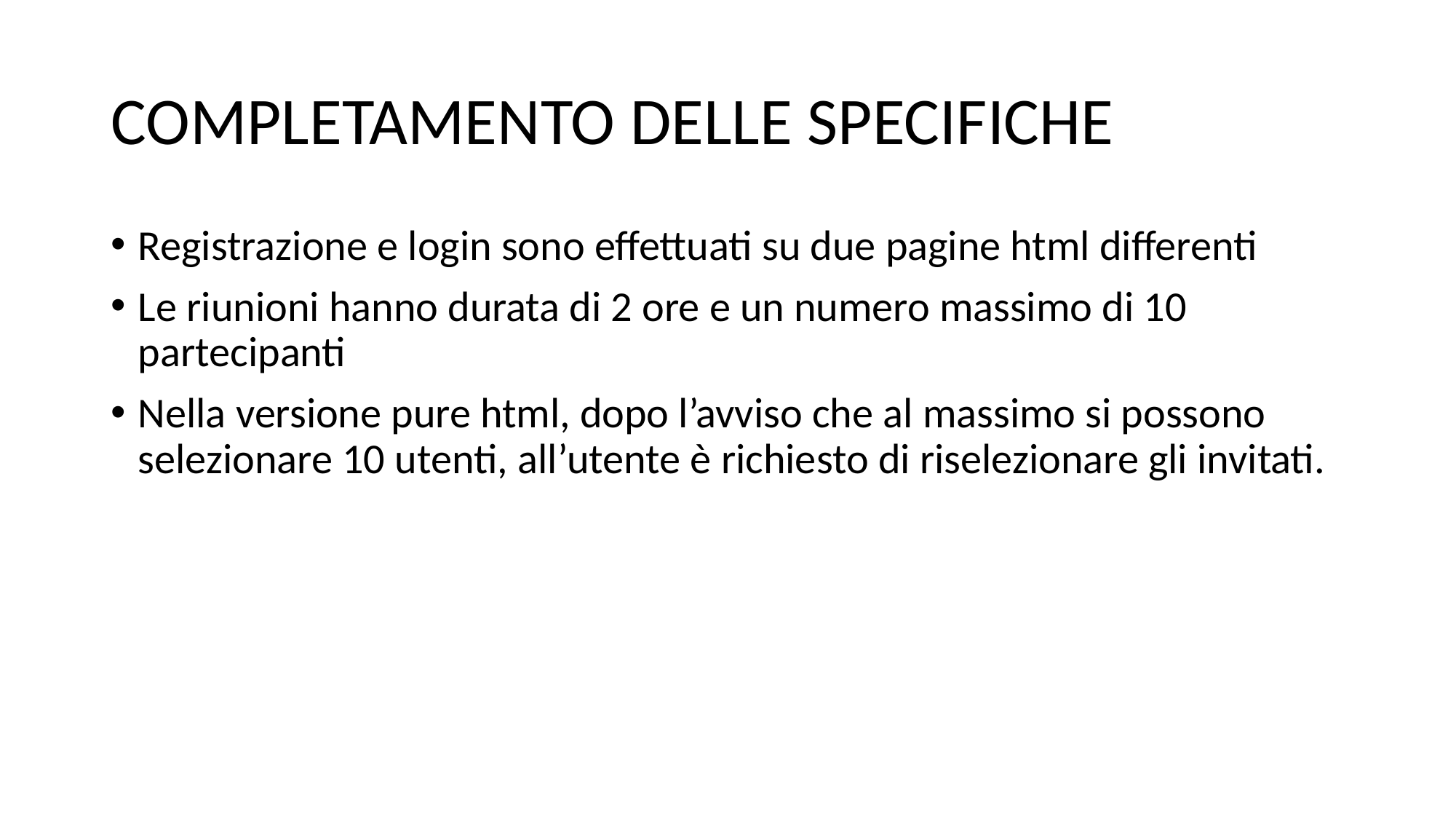

# COMPLETAMENTO DELLE SPECIFICHE
Registrazione e login sono effettuati su due pagine html differenti
Le riunioni hanno durata di 2 ore e un numero massimo di 10 partecipanti
Nella versione pure html, dopo l’avviso che al massimo si possono selezionare 10 utenti, all’utente è richiesto di riselezionare gli invitati.